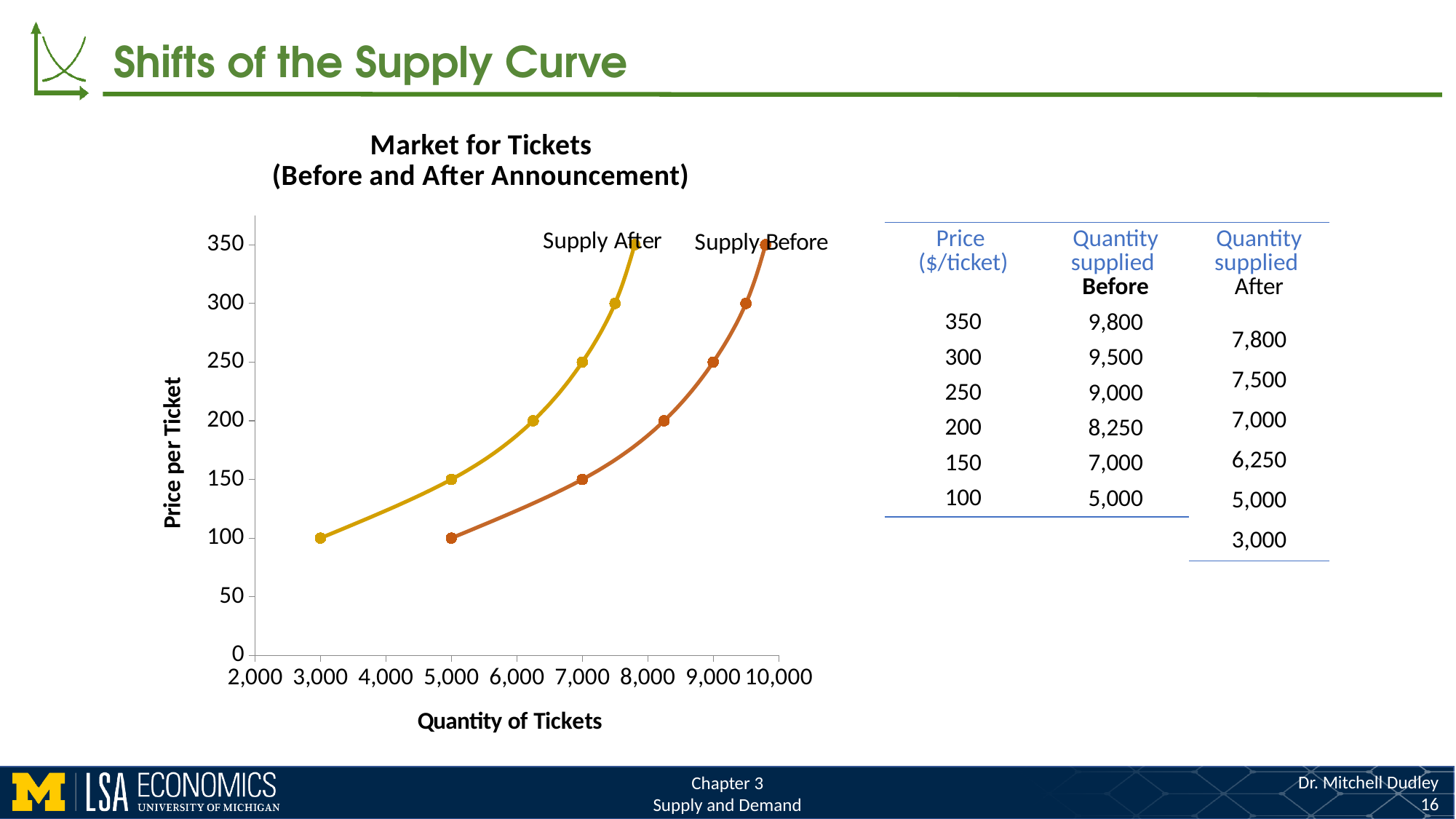

Shifts of the Supply Curve

### Chart: Market for Tickets
(Before and After Announcement)

| Category |  |  |  |
|---|---|---|---|
| Price ($/ticket) | Quantity supplied Before |
| --- | --- |
| 350 | 9,800 |
| 300 | 9,500 |
| 250 | 9,000 |
| 200 | 8,250 |
| 150 | 7,000 |
| 100 | 5,000 |
| Quantity supplied After |
| --- |
| 7,800 |
| 7,500 |
| 7,000 |
| 6,250 |
| 5,000 |
| 3,000 |